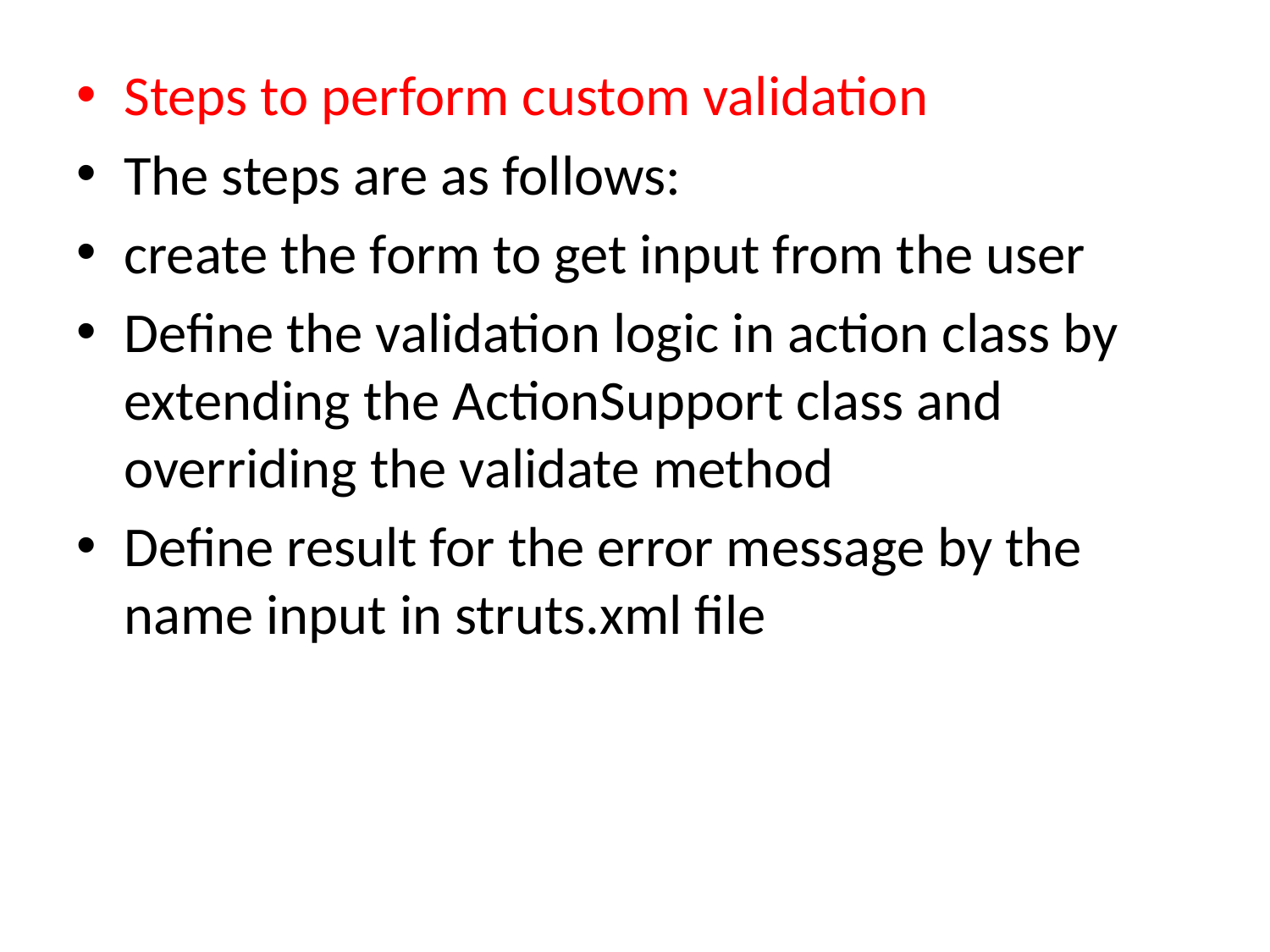

Steps to perform custom validation
The steps are as follows:
create the form to get input from the user
Define the validation logic in action class by extending the ActionSupport class and overriding the validate method
Define result for the error message by the name input in struts.xml file